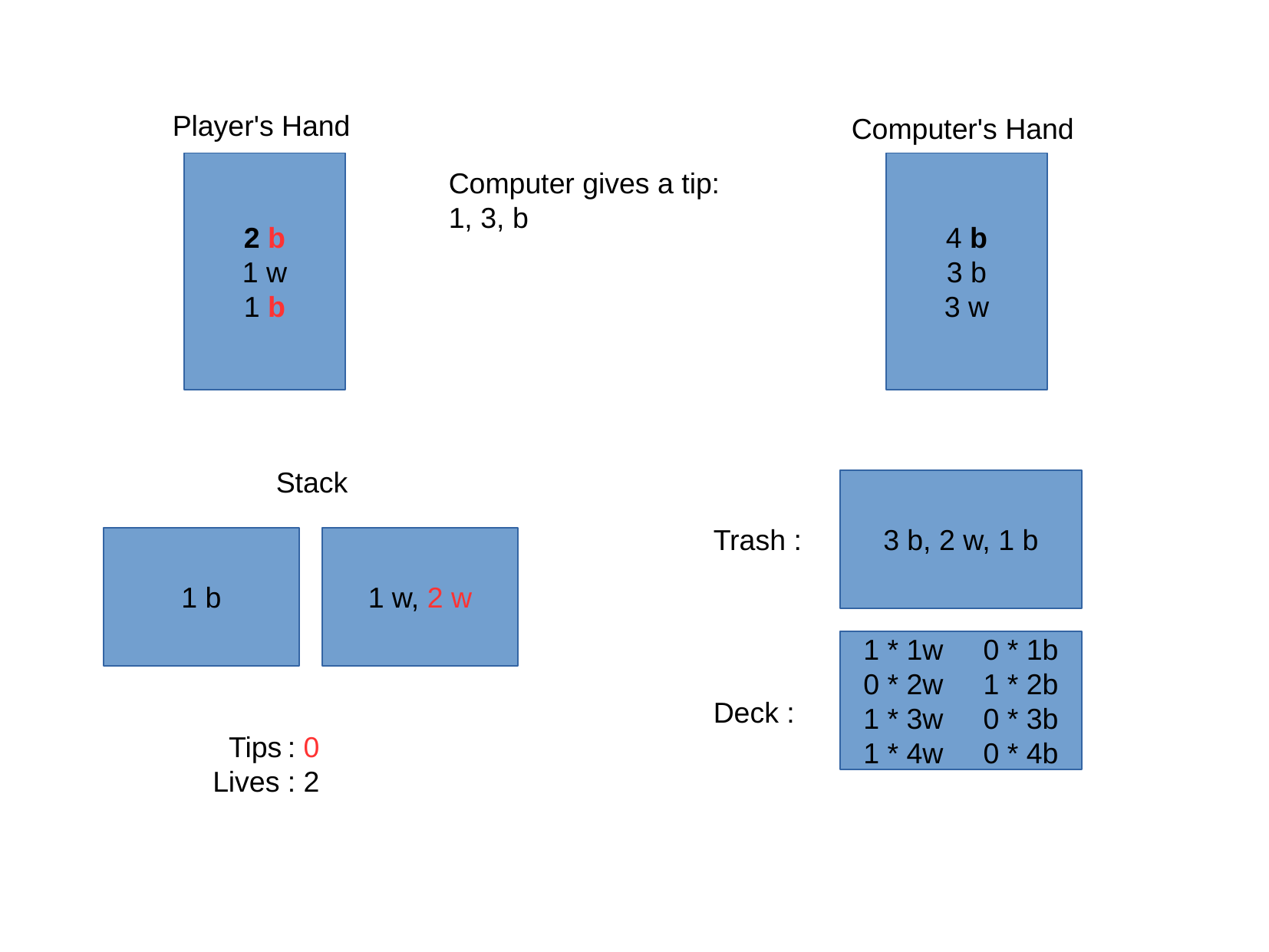

Player's Hand
Computer's Hand
2 b
1 w
1 b
4 b
3 b
3 w
Computer gives a tip:
1, 3, b
Stack
3 b, 2 w, 1 b
Trash :
1 b
1 w, 2 w
1 * 1w     0 * 1b
0 * 2w     1 * 2b
1 * 3w     0 * 3b
1 * 4w     0 * 4b
Deck :
       Tips	: 0
     Lives	: 2